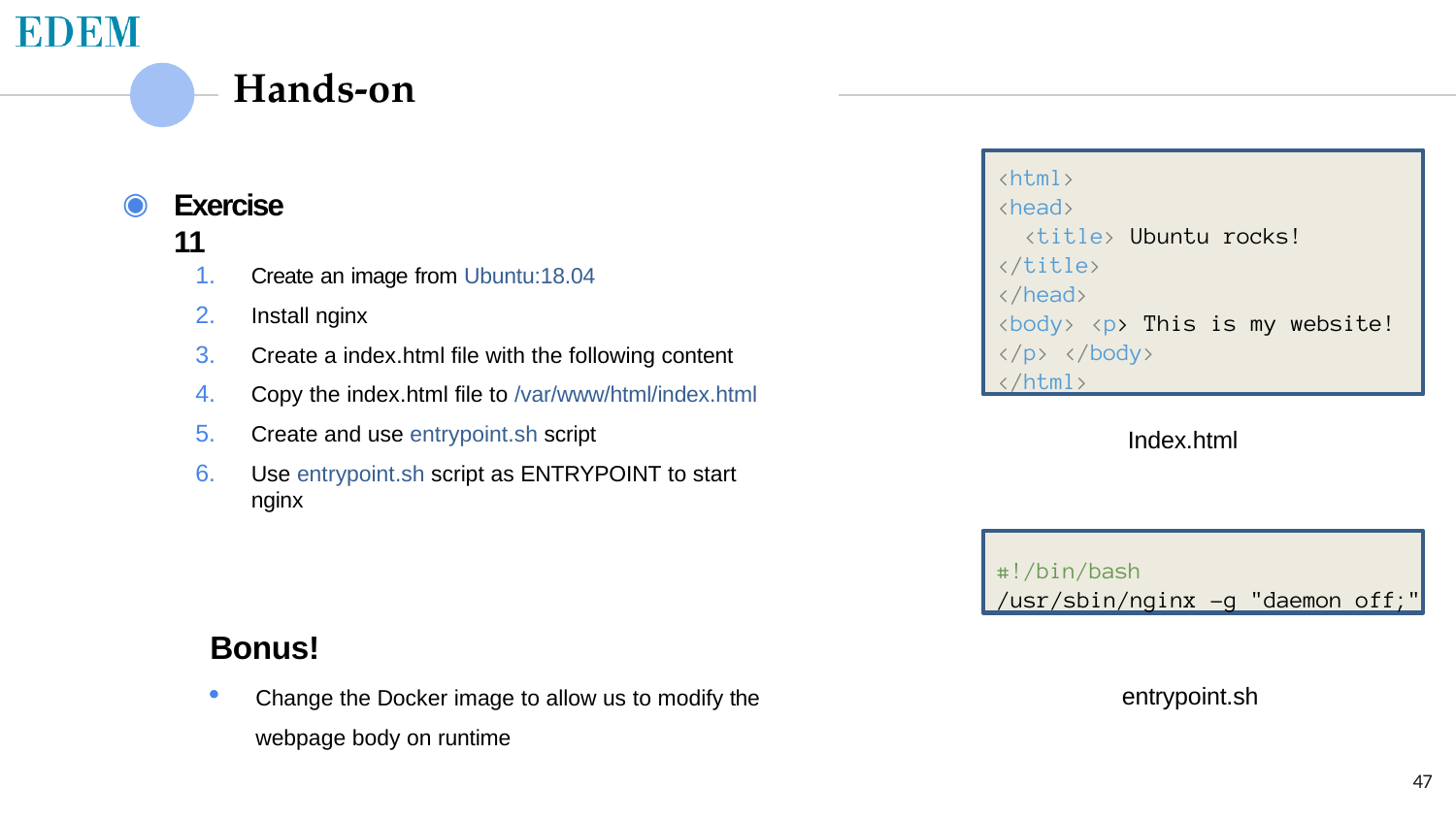

# Hands-on

<html>
<head>
<title> Ubuntu rocks!
</title>
</head>
<body> <p> This is my website!
</p> </body>
</html>
Exercise 11
Create an image from Ubuntu:18.04
Install nginx
Create a index.html file with the following content
Copy the index.html file to /var/www/html/index.html
Create and use entrypoint.sh script
Use entrypoint.sh script as ENTRYPOINT to start nginx
Index.html
#!/bin/bash
/usr/sbin/nginx -g "daemon off;"
Bonus!
Change the Docker image to allow us to modify the webpage body on runtime
entrypoint.sh
47